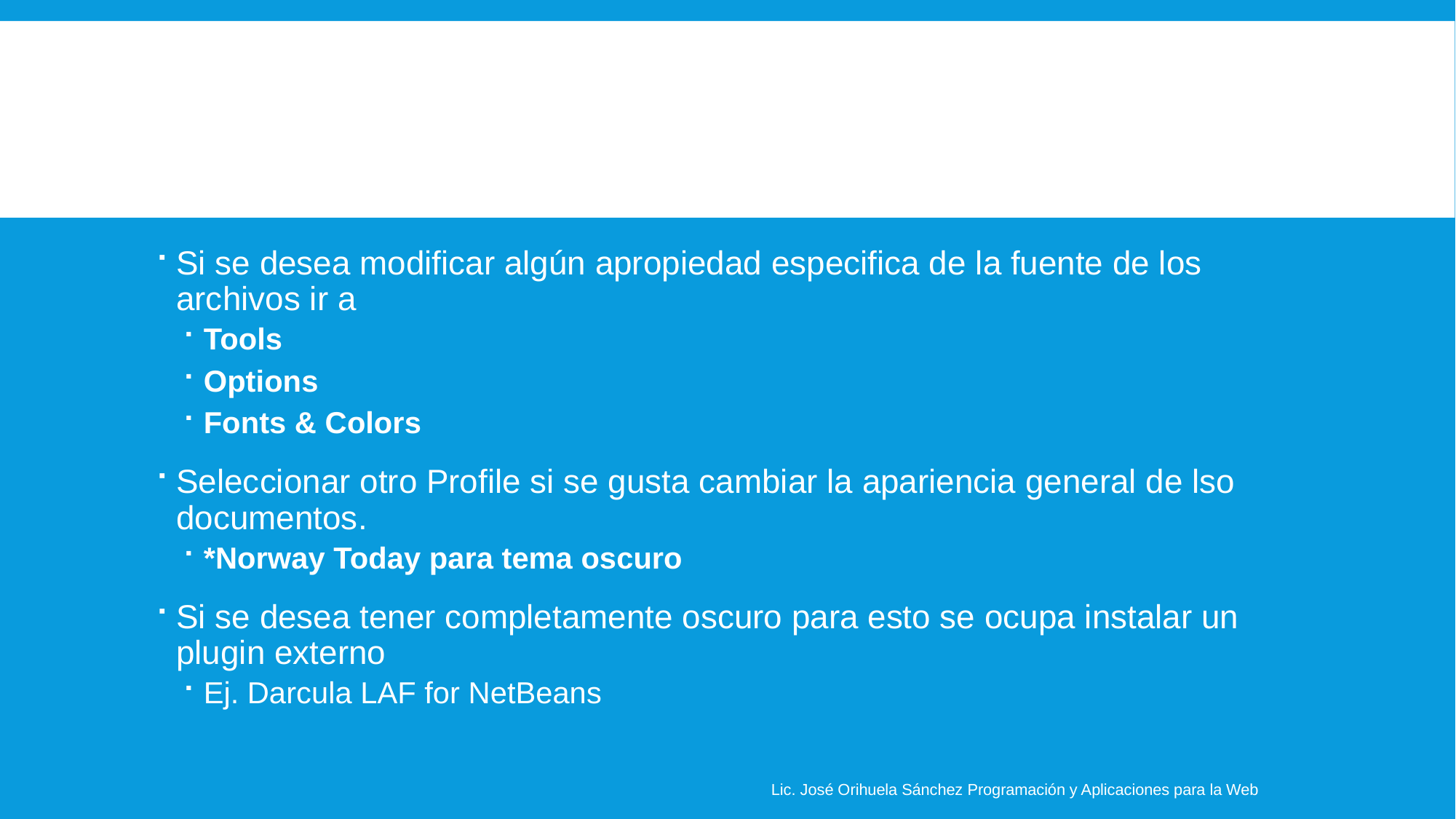

#
Si se desea modificar algún apropiedad especifica de la fuente de los archivos ir a
Tools
Options
Fonts & Colors
Seleccionar otro Profile si se gusta cambiar la apariencia general de lso documentos.
*Norway Today para tema oscuro
Si se desea tener completamente oscuro para esto se ocupa instalar un plugin externo
Ej. Darcula LAF for NetBeans

Lic. José Orihuela Sánchez Programación y Aplicaciones para la Web